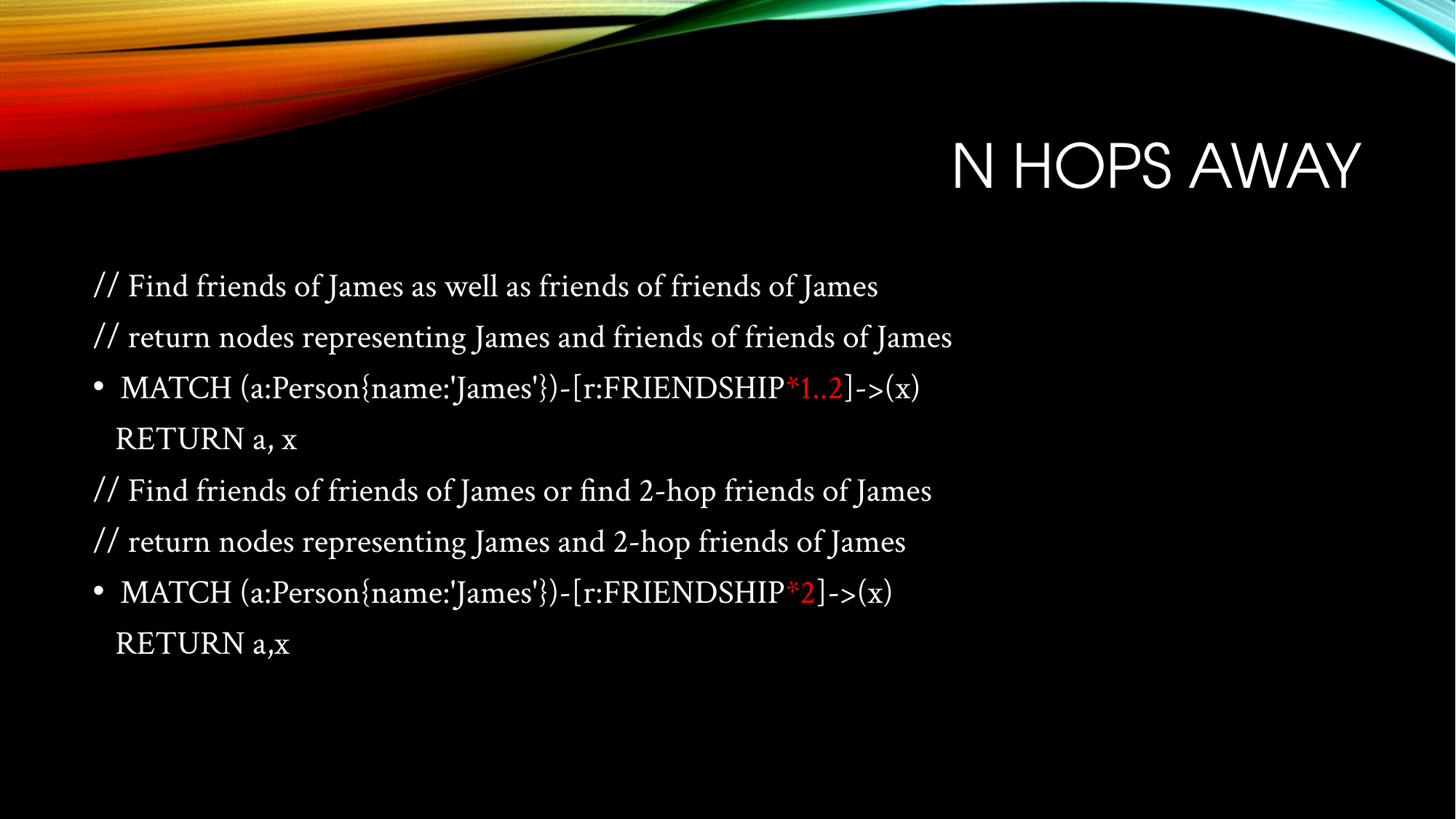

# N hops away
// Find friends of James as well as friends of friends of James
// return nodes representing James and friends of friends of James
MATCH (a:Person{name:'James'})-[r:FRIENDSHIP*1..2]->(x)
   RETURN a, x
// Find friends of friends of James or find 2-hop friends of James
// return nodes representing James and 2-hop friends of James
MATCH (a:Person{name:'James'})-[r:FRIENDSHIP*2]->(x)
   RETURN a,x